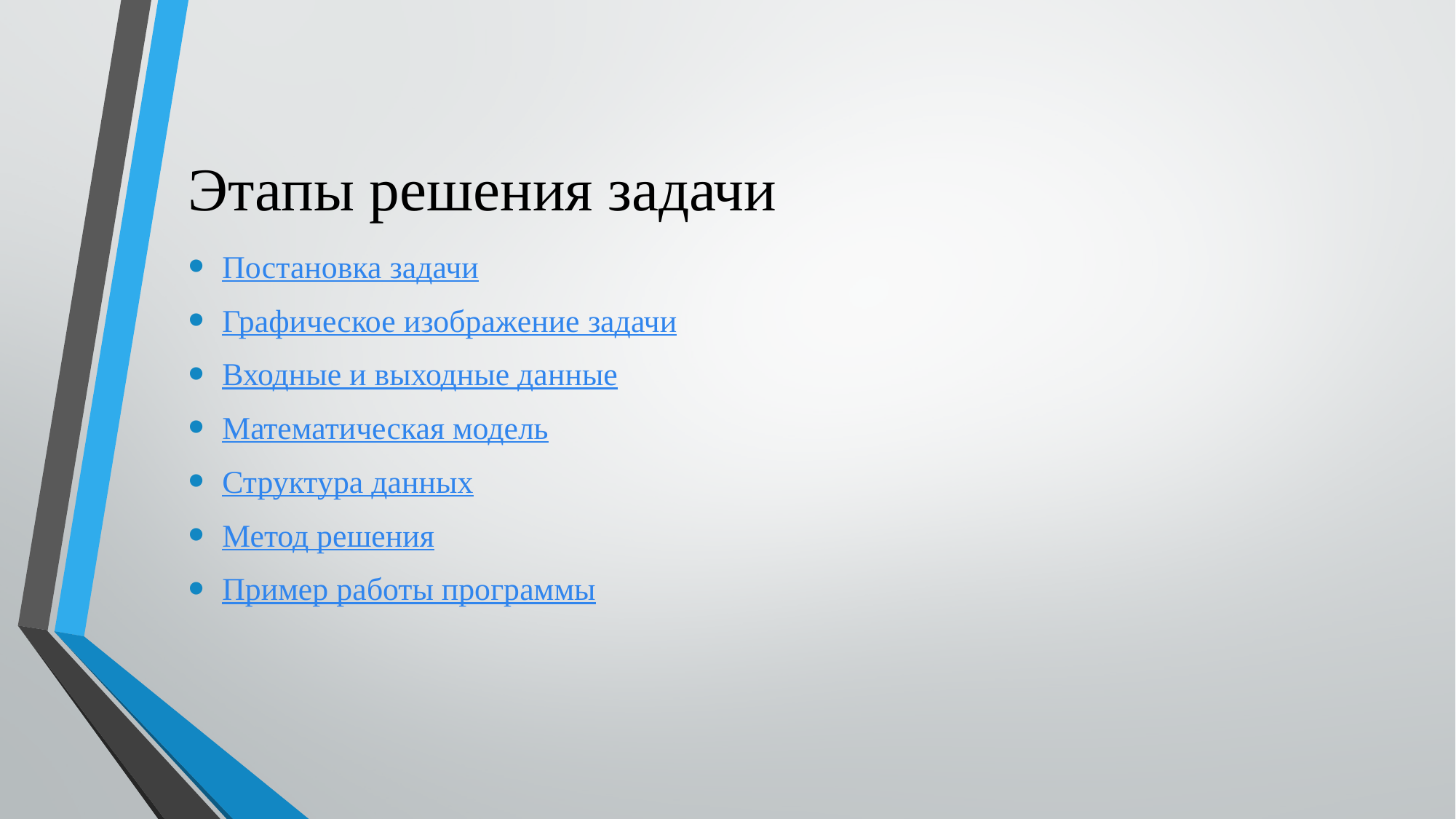

# Этапы решения задачи
Постановка задачи
Графическое изображение задачи
Входные и выходные данные
Математическая модель
Структура данных
Метод решения
Пример работы программы